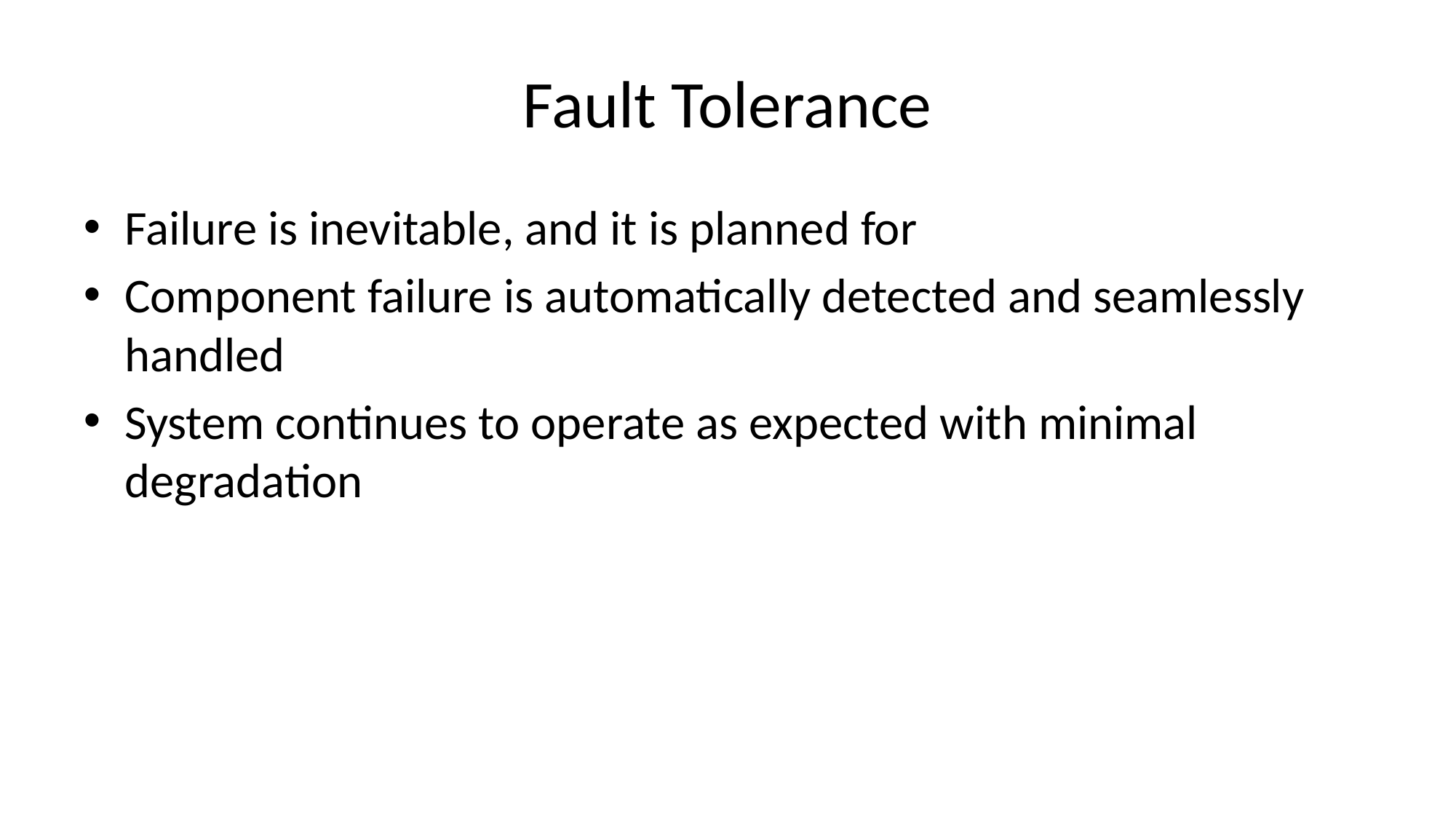

# Fault Tolerance
Failure is inevitable, and it is planned for
Component failure is automatically detected and seamlessly handled
System continues to operate as expected with minimal degradation